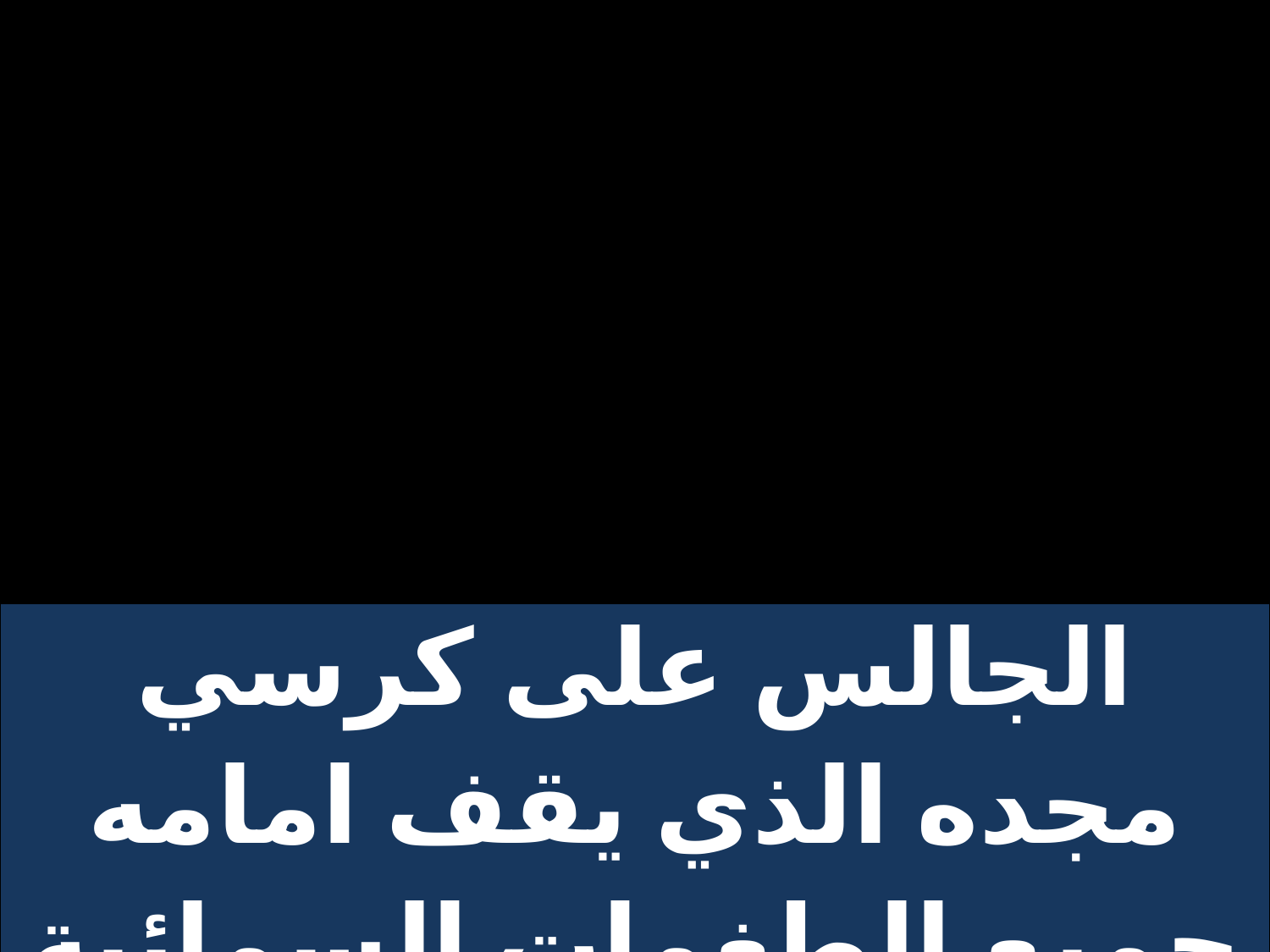

| الجالس على كرسي مجده الذي يقف امامه جميع الطغمات السمائية |
| --- |